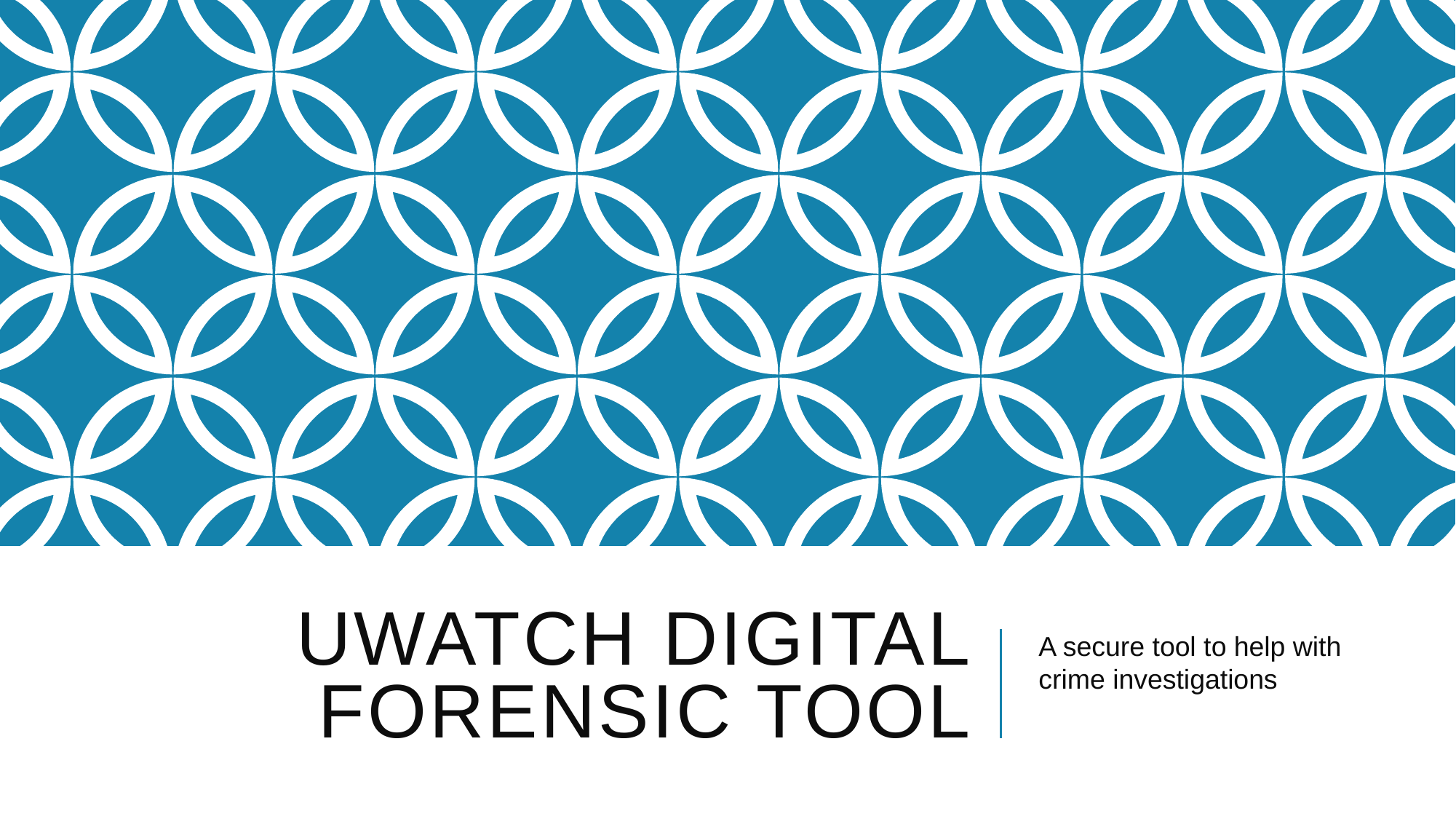

# Uwatch digital forensic tool
A secure tool to help with crime investigations